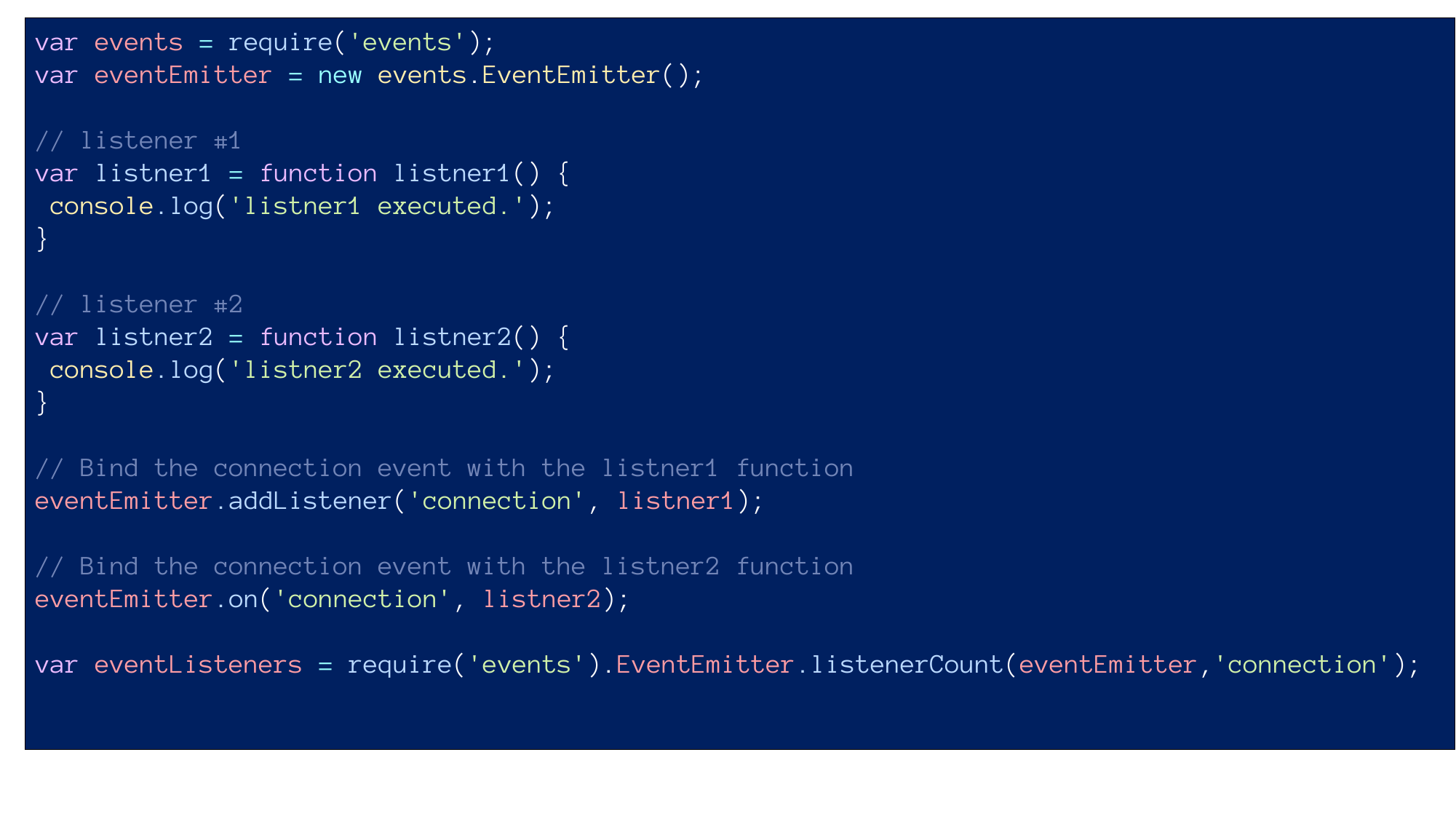

var events = require('events');
var eventEmitter = new events.EventEmitter();
// listener #1
var listner1 = function listner1() {
 console.log('listner1 executed.');
}
// listener #2
var listner2 = function listner2() {
 console.log('listner2 executed.');
}
// Bind the connection event with the listner1 function
eventEmitter.addListener('connection', listner1);
// Bind the connection event with the listner2 function
eventEmitter.on('connection', listner2);
var eventListeners = require('events').EventEmitter.listenerCount(eventEmitter,'connection');

#